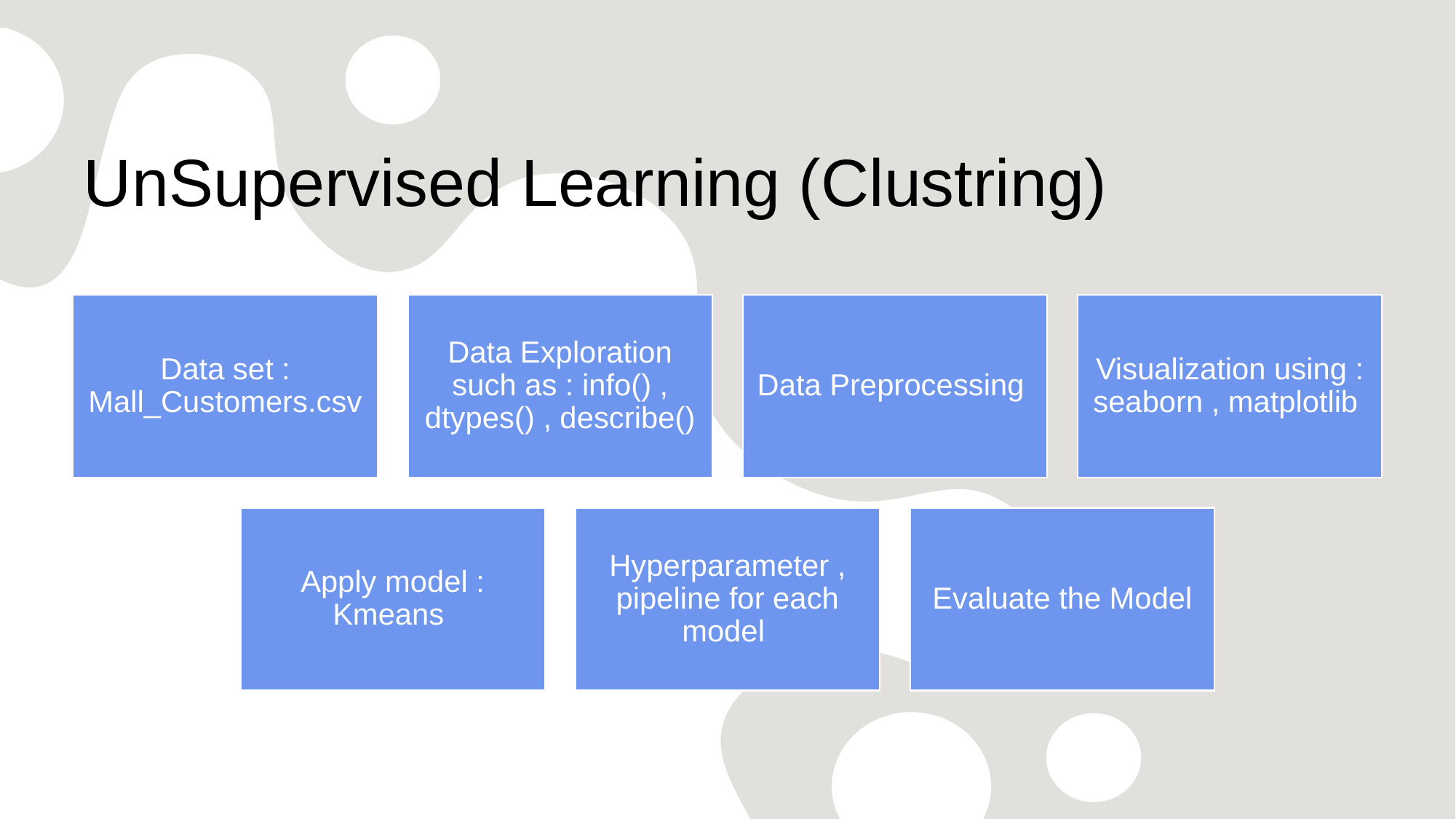

# UnSupervised Learning (Clustring)
Data set : Mall_Customers.csv
Data Exploration such as : info() , dtypes() , describe()
Data Preprocessing
Visualization using : seaborn , matplotlib
Apply model : Kmeans
Hyperparameter , pipeline for each model
Evaluate the Model